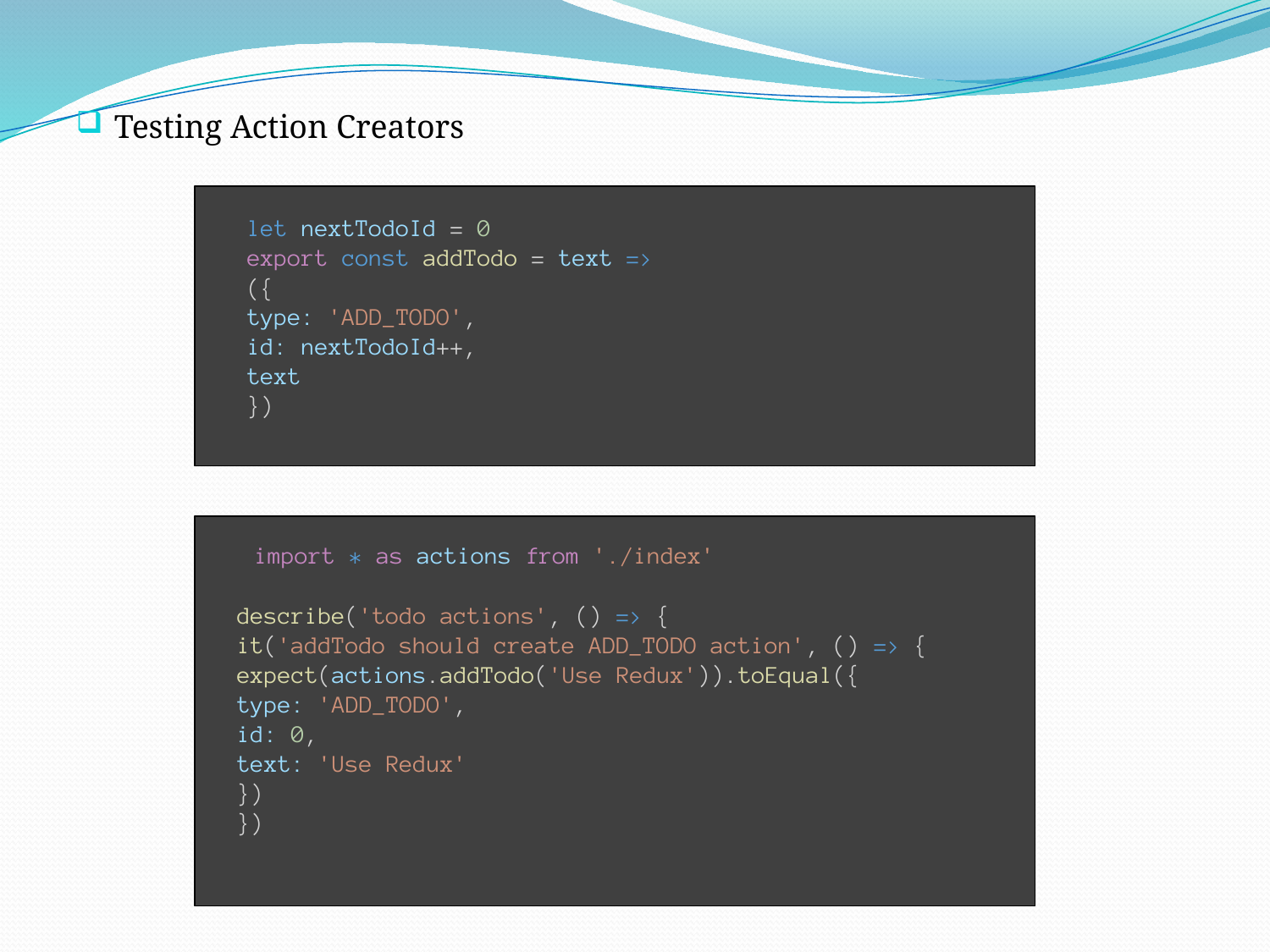

Testing Action Creators

let nextTodoId = 0
export const addTodo = text => ({
type: 'ADD_TODO',
id: nextTodoId++,
text
})

​ import * as actions from './index'

describe('todo actions', () => {
it('addTodo should create ADD_TODO action', () => {
expect(actions.addTodo('Use Redux')).toEqual({
type: 'ADD_TODO',
id: 0,
text: 'Use Redux'
})
})